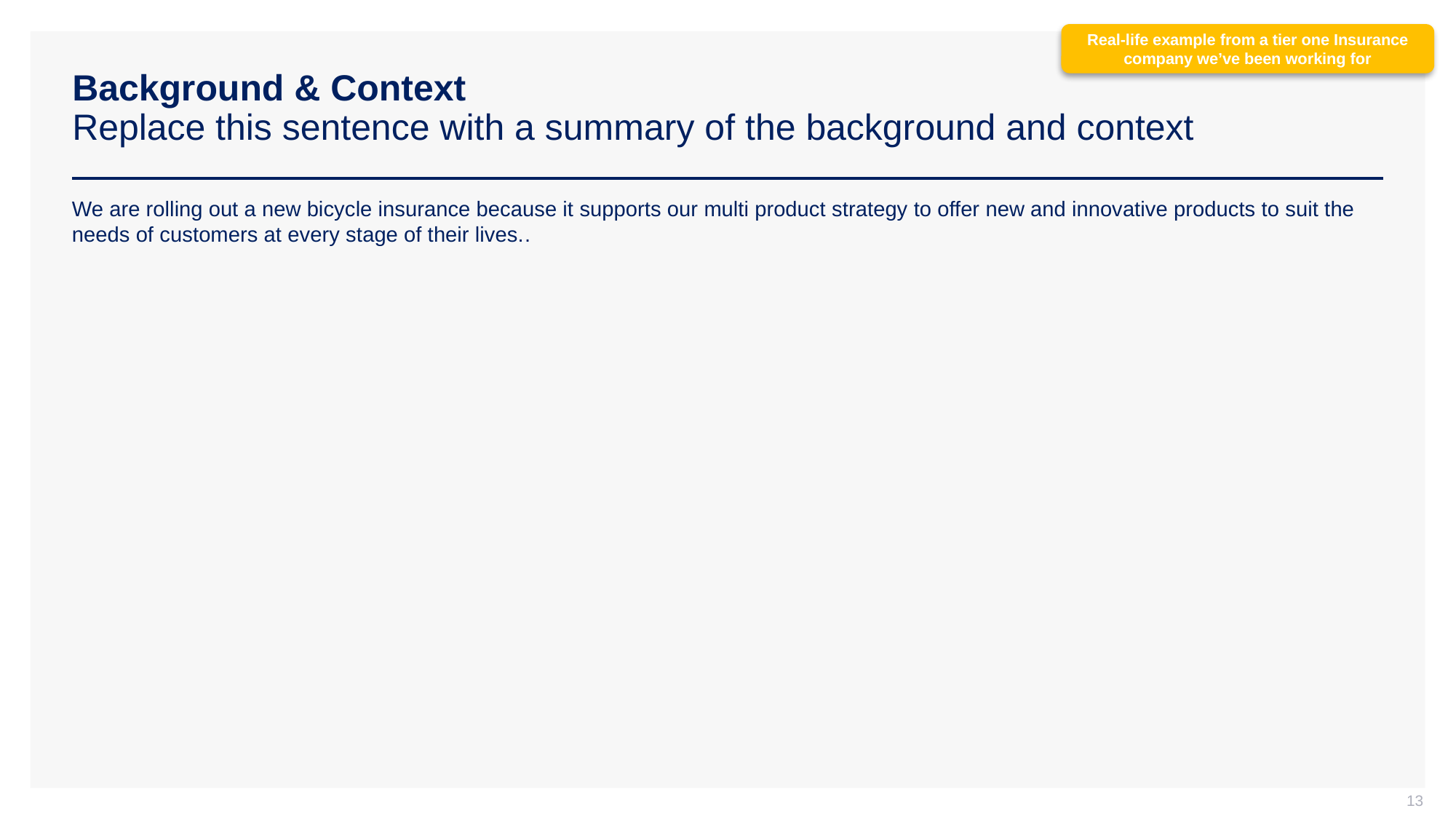

Real-life example from a tier one Insurance company we’ve been working for
# Background & Context Replace this sentence with a summary of the background and context
We are rolling out a new bicycle insurance because it supports our multi product strategy to offer new and innovative products to suit the needs of customers at every stage of their lives..
13